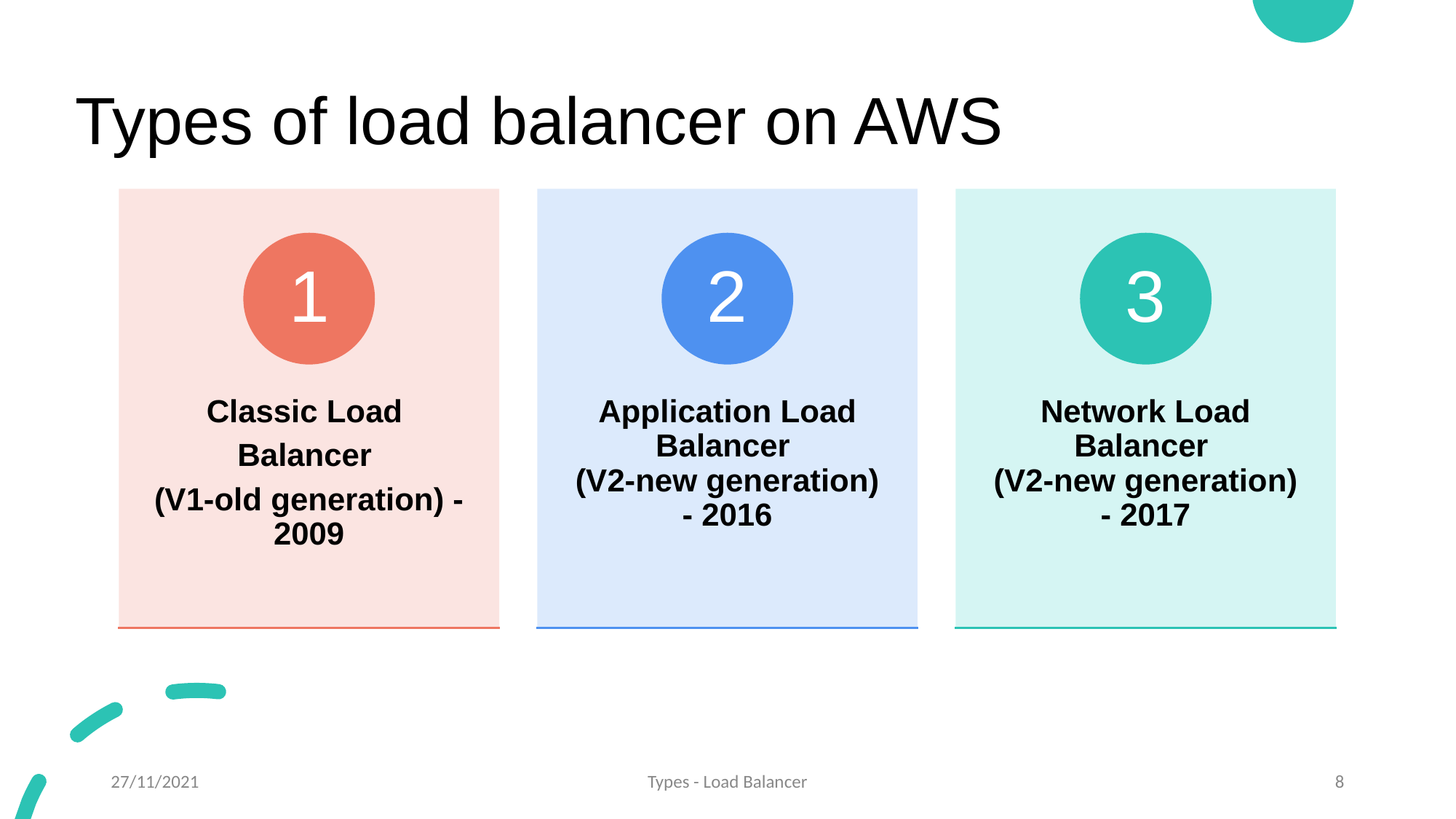

# Types of load balancer on AWS

1
2
3
Classic Load
Balancer
(V1-old generation) - 2009
Application Load Balancer
(V2-new generation) - 2016
Network Load Balancer
(V2-new generation) - 2017

27/11/2021
Types - Load Balancer
8